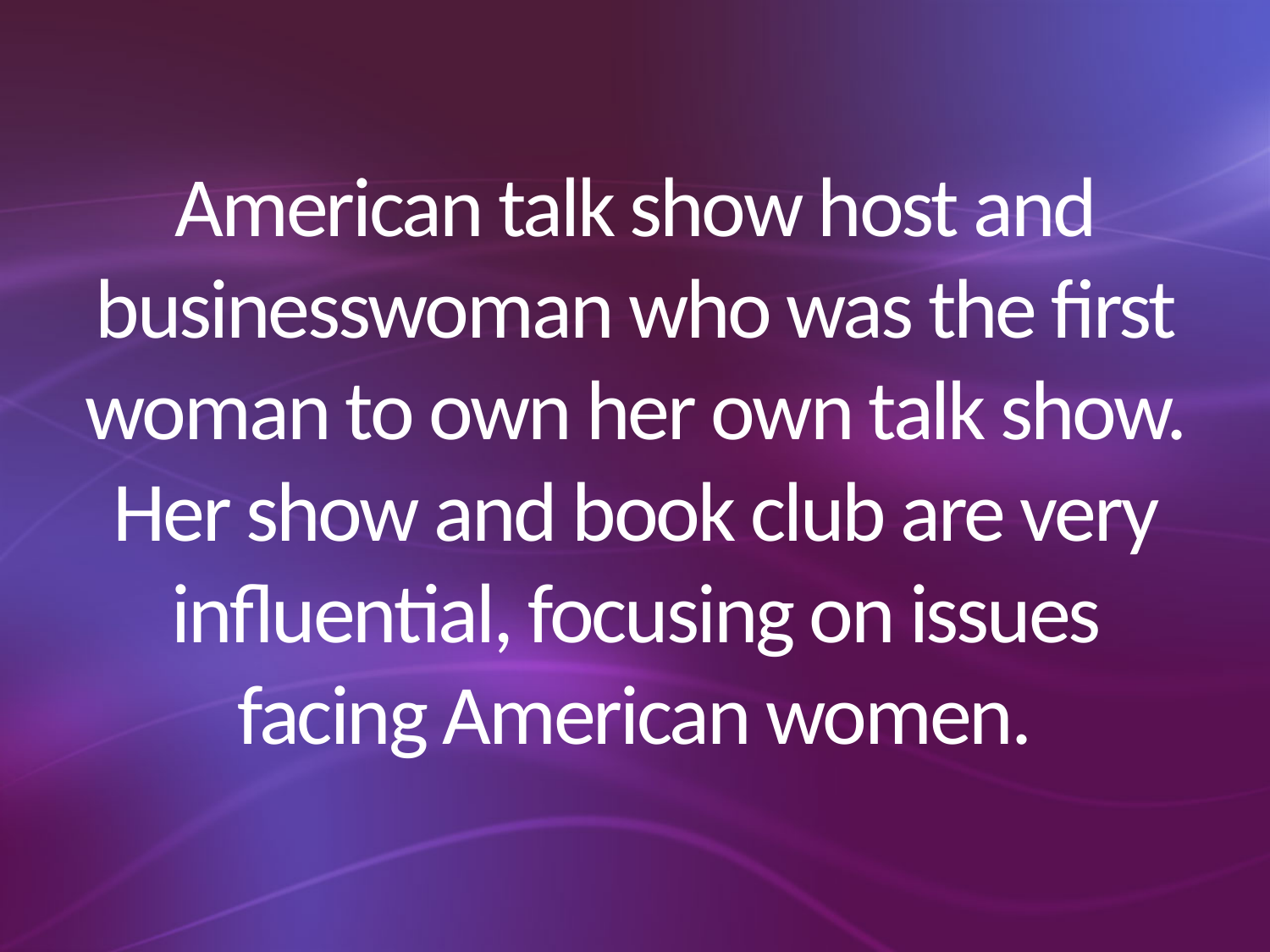

# American talk show host and businesswoman who was the first woman to own her own talk show. Her show and book club are very influential, focusing on issues facing American women.